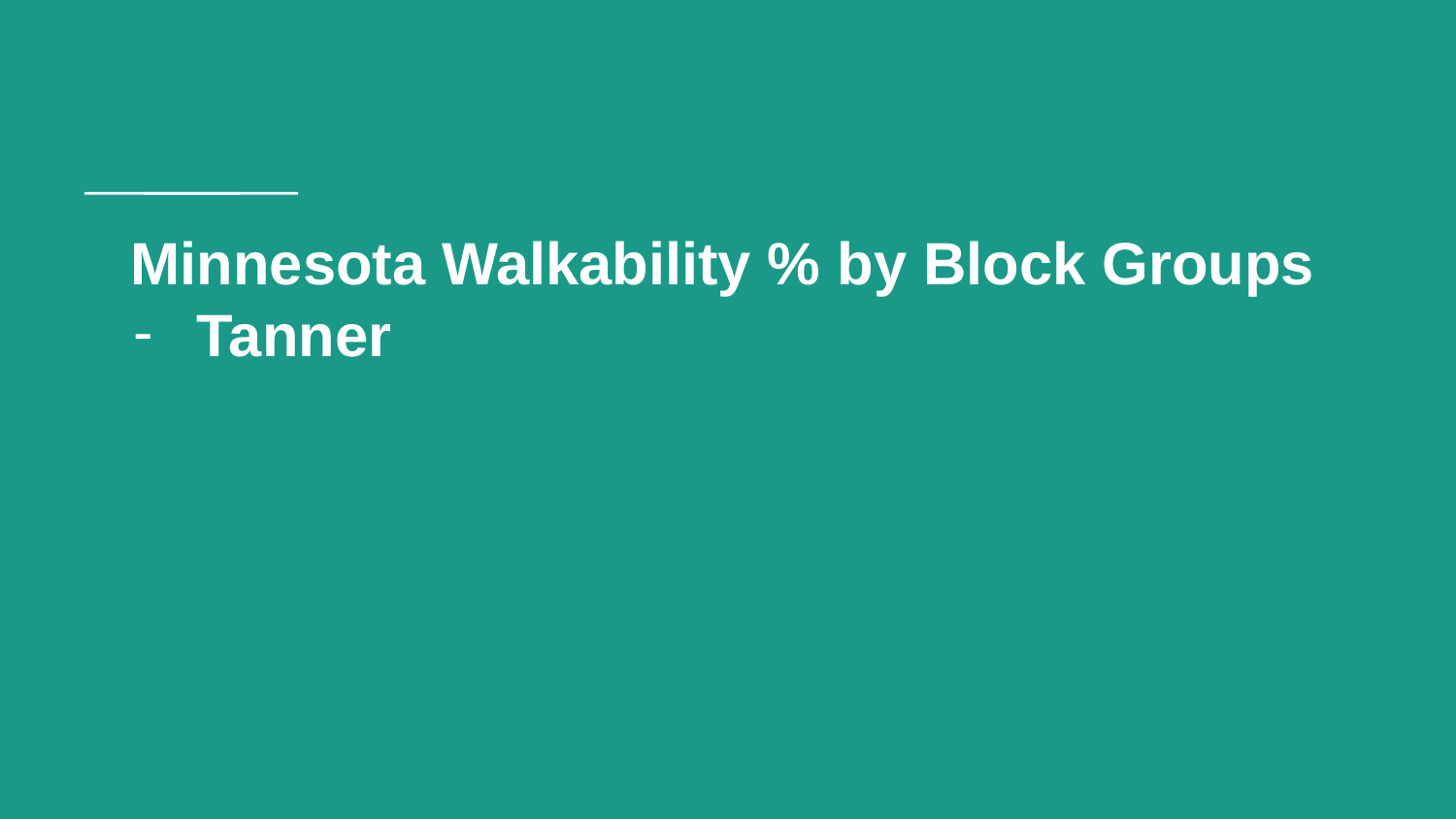

# Minnesota Walkability % by Block Groups
Tanner